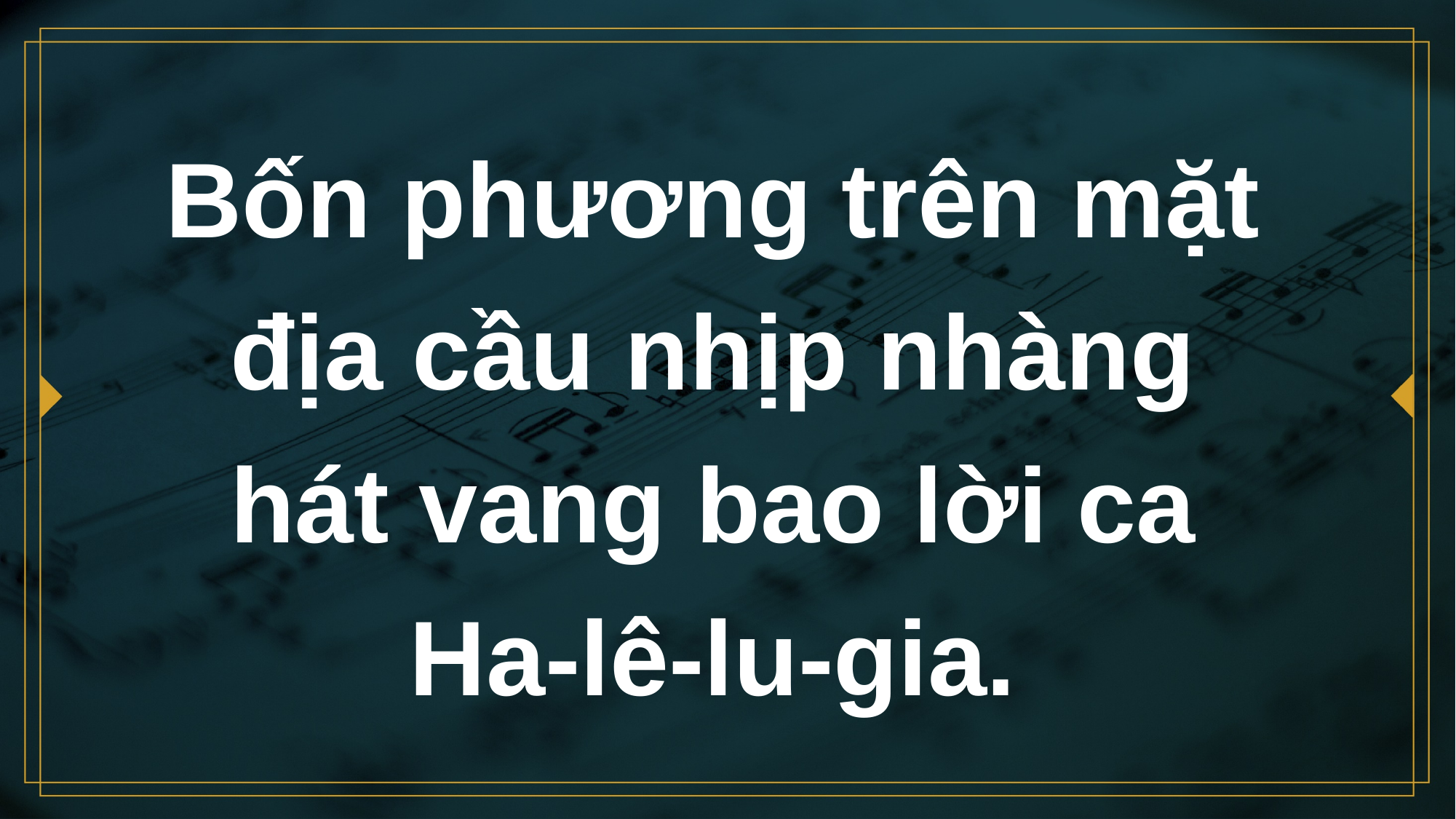

# Bốn phương trên mặt địa cầu nhịp nhàng hát vang bao lời ca Ha-lê-lu-gia.